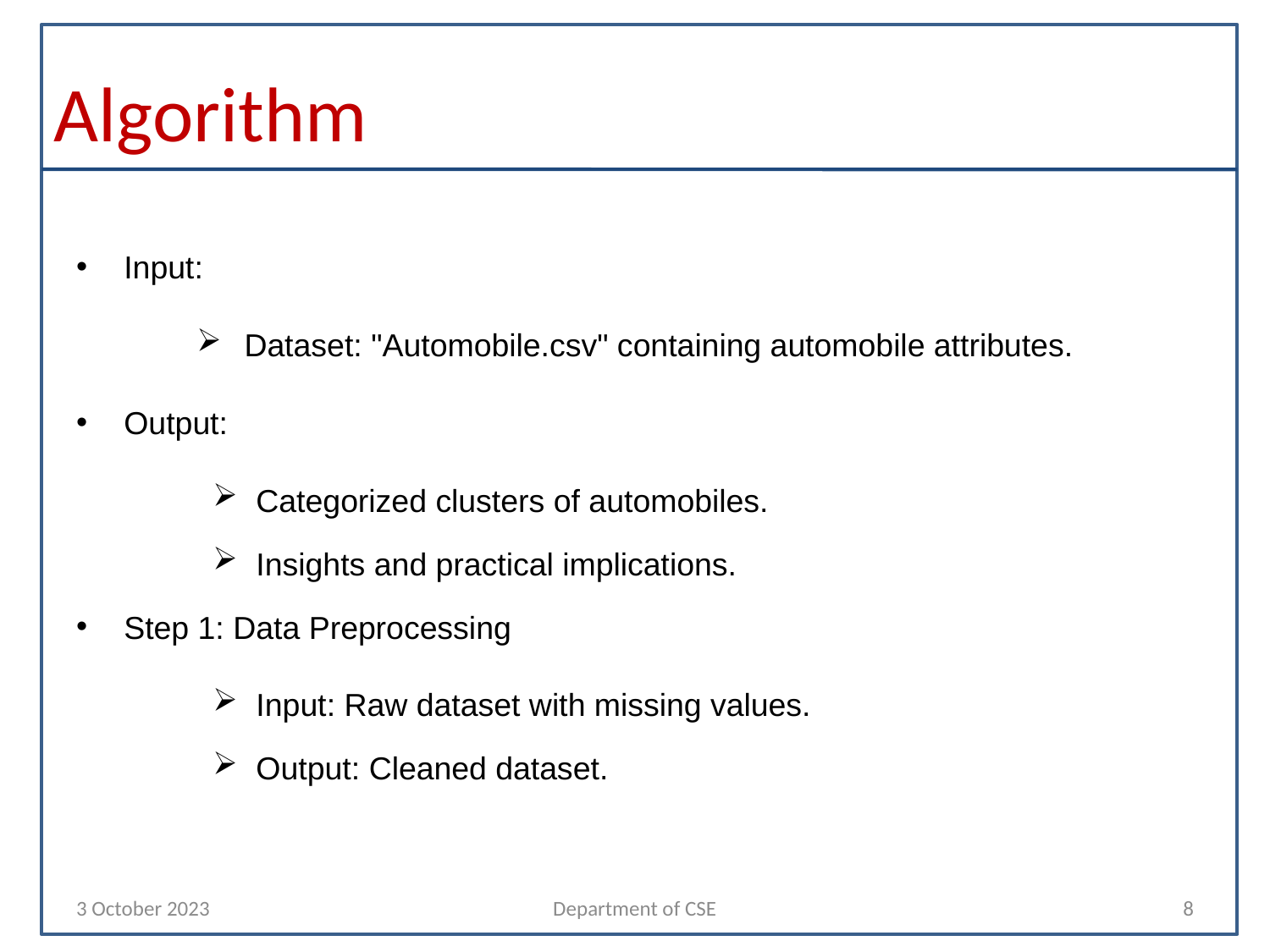

# Algorithm
Input:
Dataset: "Automobile.csv" containing automobile attributes.
Output:
  Categorized clusters of automobiles.
  Insights and practical implications.
Step 1: Data Preprocessing
  Input: Raw dataset with missing values.
  Output: Cleaned dataset.

3 October 2023
Department of CSE
8